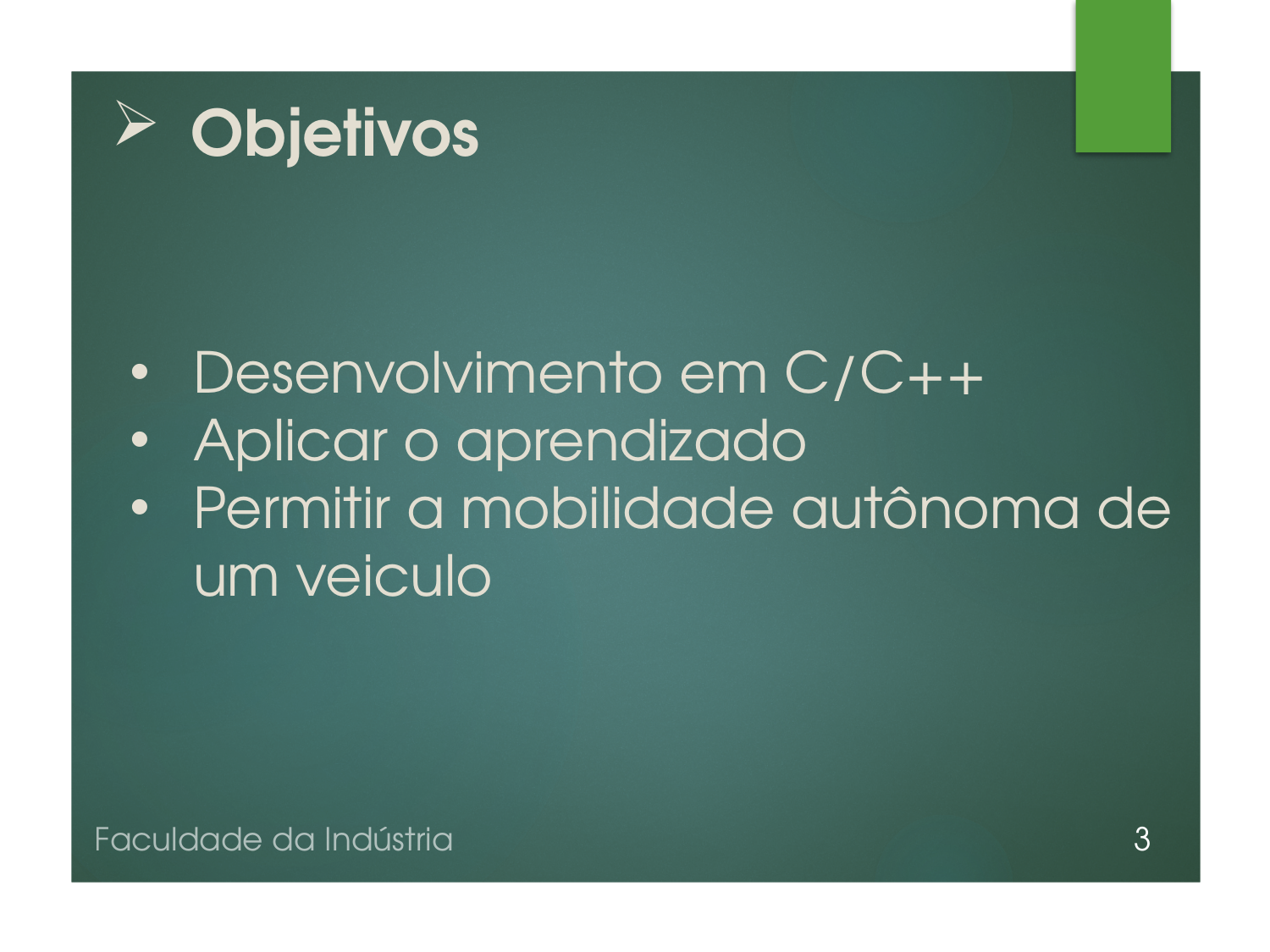

Objetivos
Desenvolvimento em C/C++
Aplicar o aprendizado
Permitir a mobilidade autônoma de um veiculo
3
Faculdade da Indústria